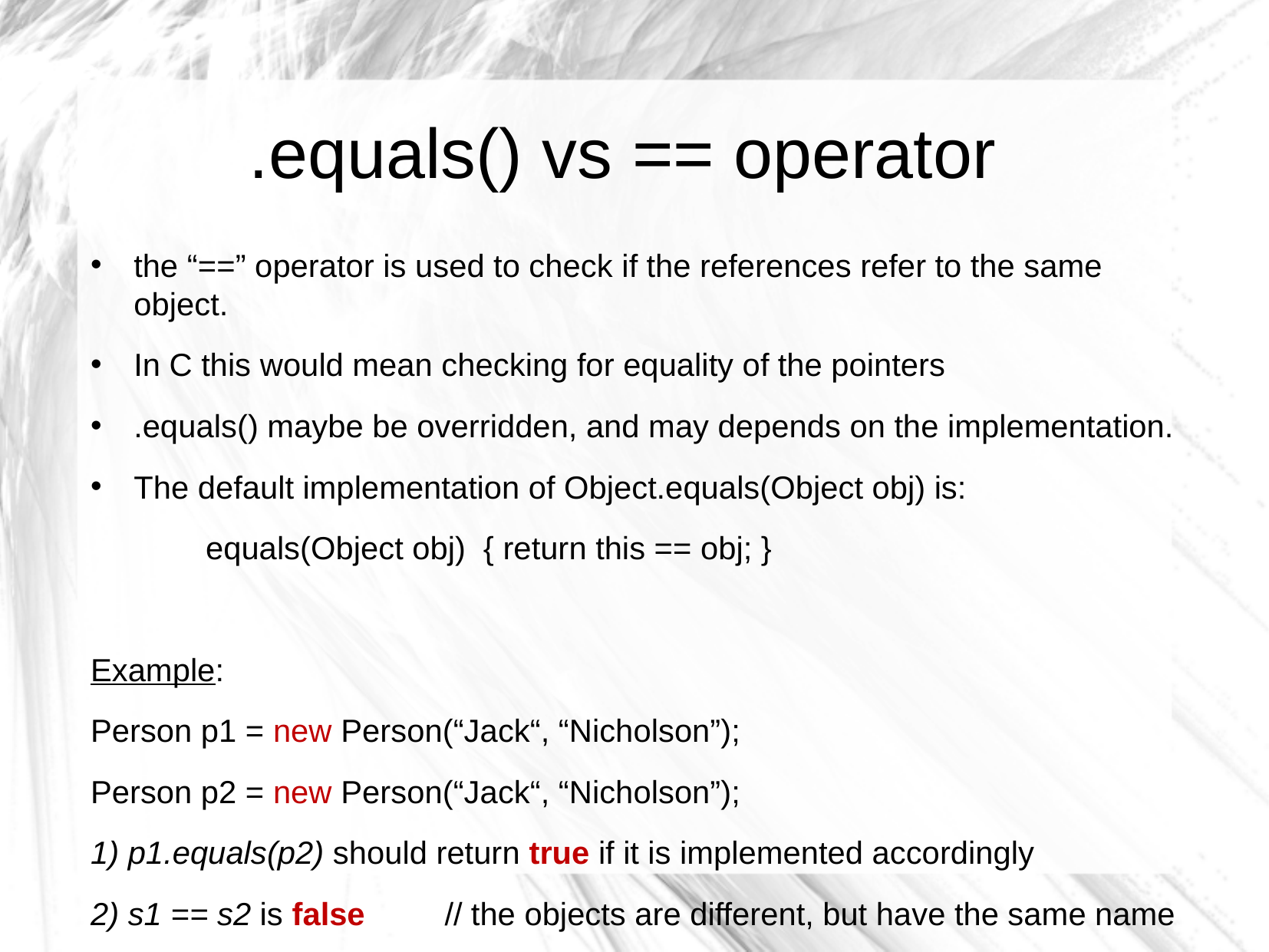

.equals() vs == operator
the “==” operator is used to check if the references refer to the same object.
In C this would mean checking for equality of the pointers
.equals() maybe be overridden, and may depends on the implementation.
The default implementation of Object.equals(Object obj) is:
	equals(Object obj)  { return this == obj; }

Example:
Person p1 = new Person(“Jack“, “Nicholson”);
Person p2 = new Person(“Jack“, “Nicholson”);
1) p1.equals(p2) should return true if it is implemented accordingly
2) s1 == s2 is false	 // the objects are different, but have the same name